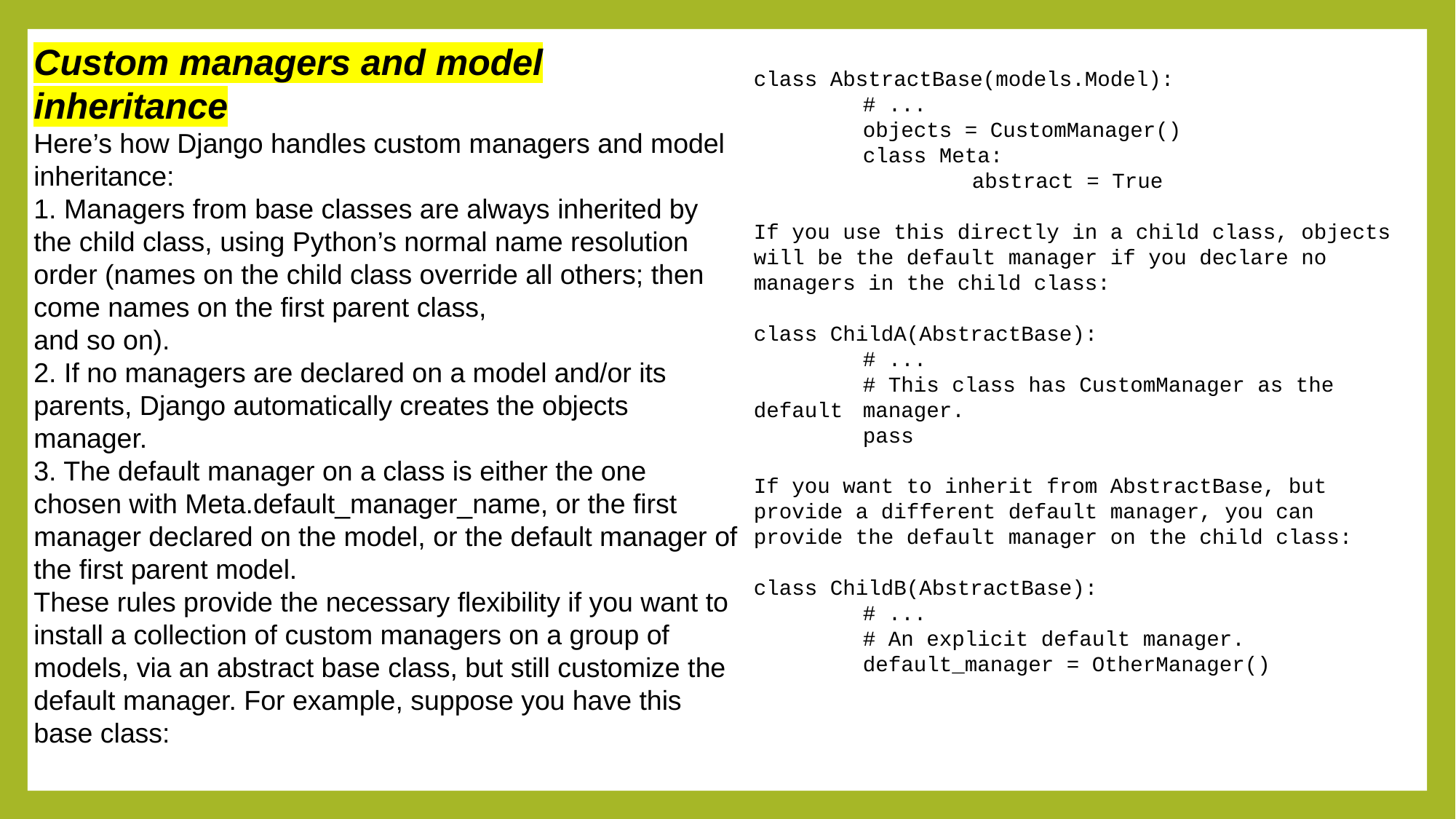

Custom managers and model inheritance
Here’s how Django handles custom managers and model inheritance:
1. Managers from base classes are always inherited by the child class, using Python’s normal name resolution order (names on the child class override all others; then come names on the first parent class,
and so on).
2. If no managers are declared on a model and/or its parents, Django automatically creates the objects
manager.
3. The default manager on a class is either the one chosen with Meta.default_manager_name, or the first
manager declared on the model, or the default manager of the first parent model.
These rules provide the necessary flexibility if you want to install a collection of custom managers on a group of models, via an abstract base class, but still customize the default manager. For example, suppose you have this base class:
class AbstractBase(models.Model):
	# ...
	objects = CustomManager()
	class Meta:
		abstract = True

If you use this directly in a child class, objects will be the default manager if you declare no managers in the child class:

class ChildA(AbstractBase):
	# ...
	# This class has CustomManager as the default 	manager.
	pass

If you want to inherit from AbstractBase, but provide a different default manager, you can provide the default manager on the child class:

class ChildB(AbstractBase):
	# ...
	# An explicit default manager.
	default_manager = OtherManager()